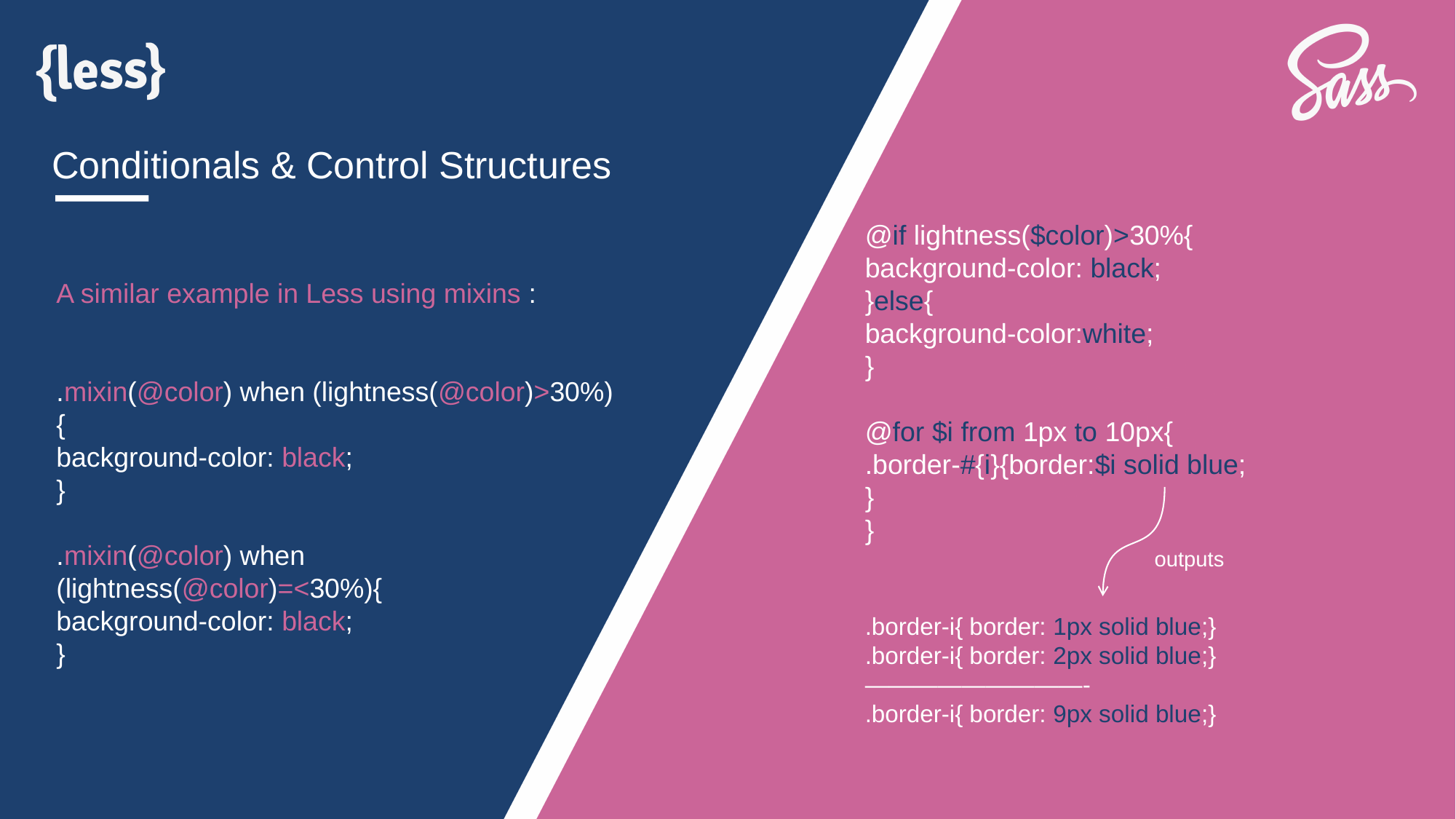

Conditionals & Control Structures
A similar example in Less using mixins :

.mixin(@color) when (lightness(@color)>30%){
background-color: black;
}

.mixin(@color) when (lightness(@color)=<30%){
background-color: black;
}
@if lightness($color)>30%{
background-color: black;
}else{
background-color:white;
}

@for $i from 1px to 10px{
.border-#{i}{border:$i solid blue;
}
}

.border-i{ border: 1px solid blue;}
.border-i{ border: 2px solid blue;}
—————————-
.border-i{ border: 9px solid blue;}
outputs